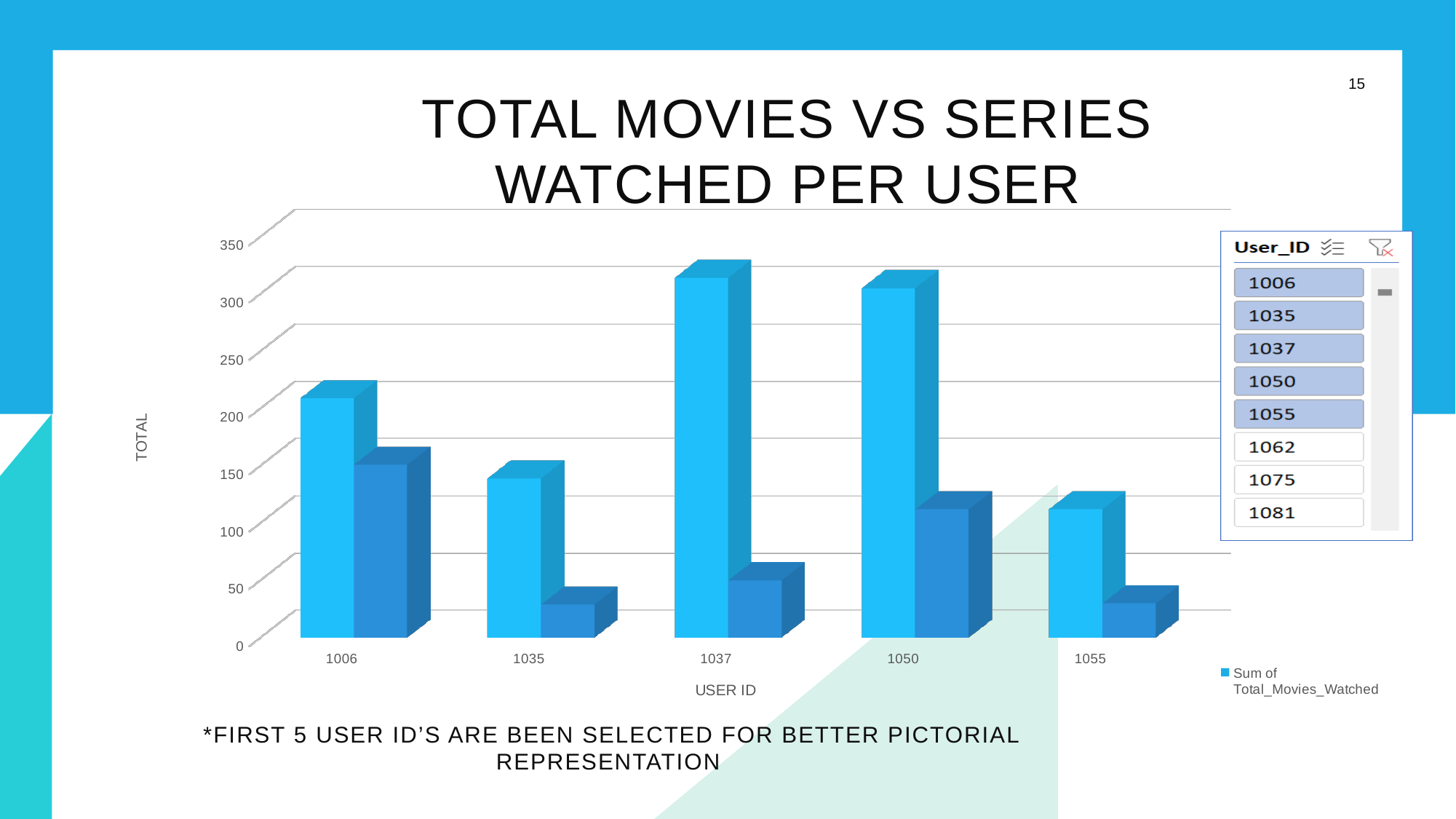

# Total movies vs series watched per user
15

[unsupported chart]

*FIRST 5 USER ID’S ARE BEEN SELECTED FOR BETTER PICTORIAL REPRESENTATION